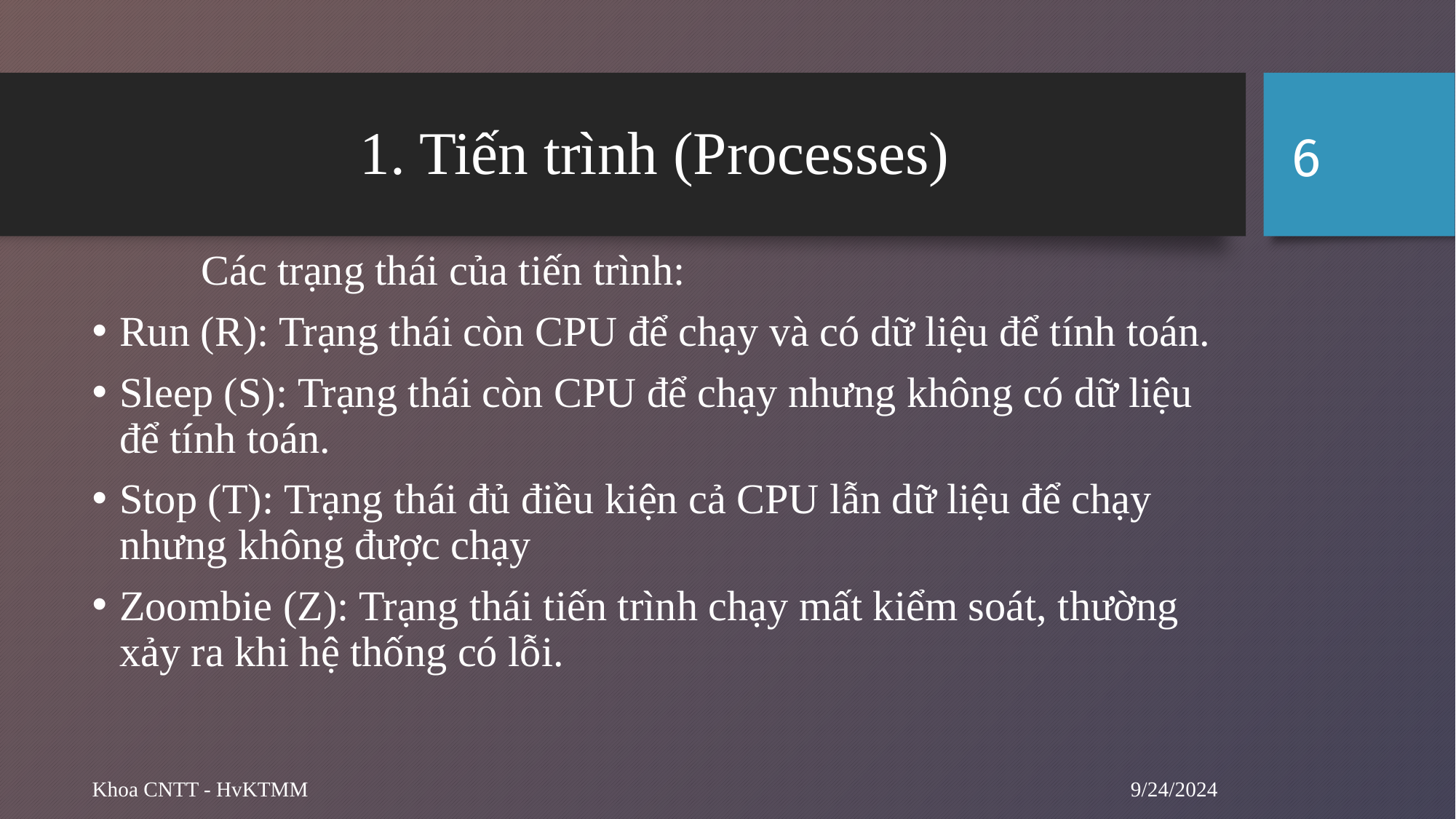

6
# 1. Tiến trình (Processes)
	Các trạng thái của tiến trình:
Run (R): Trạng thái còn CPU để chạy và có dữ liệu để tính toán.
Sleep (S): Trạng thái còn CPU để chạy nhưng không có dữ liệu để tính toán.
Stop (T): Trạng thái đủ điều kiện cả CPU lẫn dữ liệu để chạy nhưng không được chạy
Zoombie (Z): Trạng thái tiến trình chạy mất kiểm soát, thường xảy ra khi hệ thống có lỗi.

9/24/2024
Khoa CNTT - HvKTMM